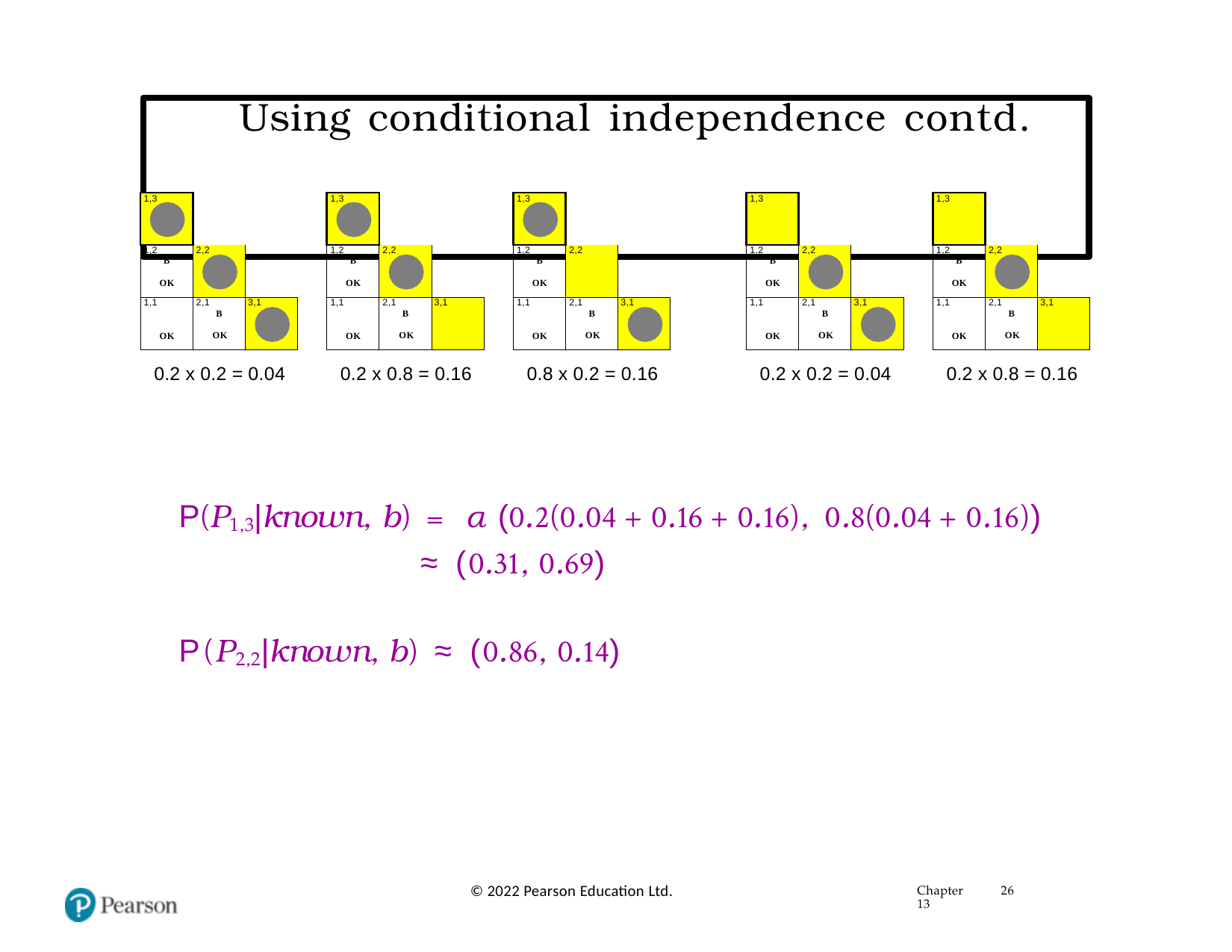

# Using conditional independence contd.
| 1,3 |  |  |
| --- | --- | --- |
| 1,2 B OK | 2,2 |  |
| 1,1 OK | 2,1 B OK | 3,1 |
| 1,3 |  |  |
| --- | --- | --- |
| 1,2 B OK | 2,2 |  |
| 1,1 OK | 2,1 B OK | 3,1 |
| 1,3 |  |  |
| --- | --- | --- |
| 1,2 B OK | 2,2 |  |
| 1,1 OK | 2,1 B OK | 3,1 |
| 1,3 |  |  |
| --- | --- | --- |
| 1,2 B OK | 2,2 |  |
| 1,1 OK | 2,1 B OK | 3,1 |
| 1,3 |  |  |
| --- | --- | --- |
| 1,2 B OK | 2,2 |  |
| 1,1 OK | 2,1 B OK | 3,1 |

0.2 x 0.2 = 0.04
0.2 x 0.8 = 0.16
0.8 x 0.2 = 0.16
0.2 x 0.2 = 0.04
0.2 x 0.8 = 0.16
P(P1,3|known, b)	=	α (0.2(0.04 + 0.16 + 0.16), 0.8(0.04 + 0.16))
≈  (0.31, 0.69)
P(P2,2|known, b)  ≈  (0.86, 0.14)
Chapter 13
26